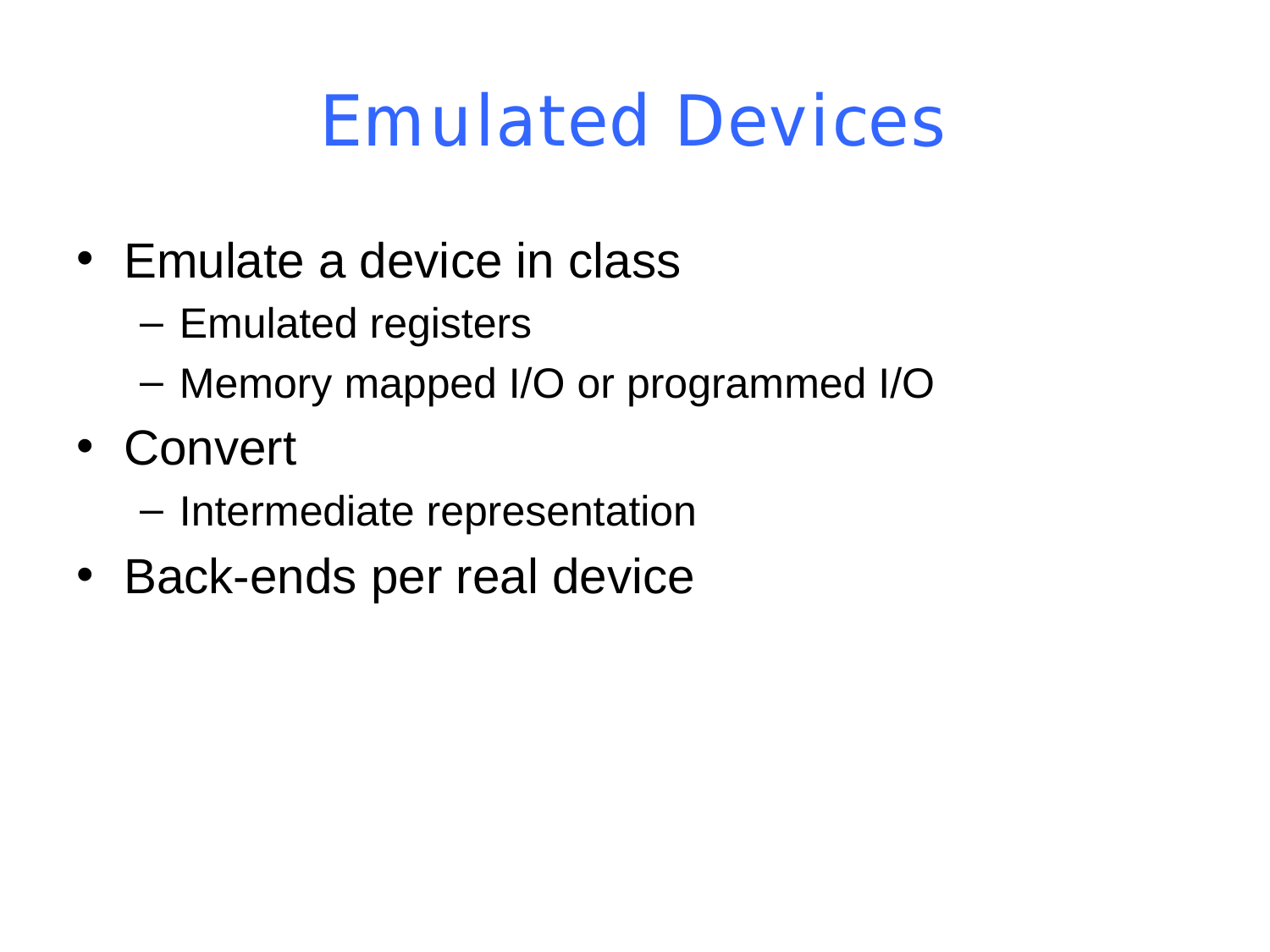

# Emulated Devices
Emulate a device in class
Emulated registers
Memory mapped I/O or programmed I/O
Convert
Intermediate representation
Back-ends per real device